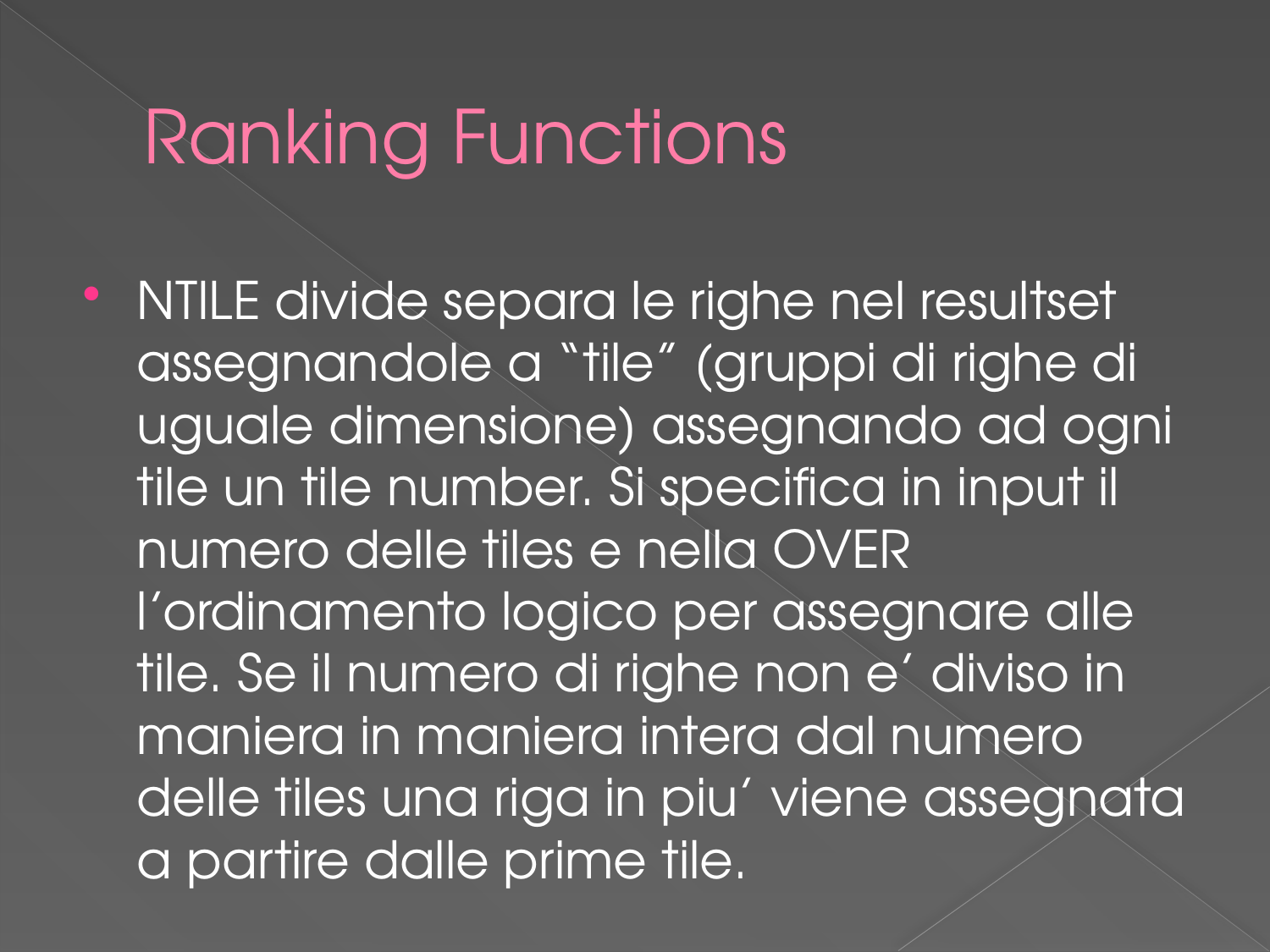

# Ranking Functions
NTILE divide separa le righe nel resultset assegnandole a “tile” (gruppi di righe di uguale dimensione) assegnando ad ogni tile un tile number. Si specifica in input il numero delle tiles e nella OVER l’ordinamento logico per assegnare alle tile. Se il numero di righe non e’ diviso in maniera in maniera intera dal numero delle tiles una riga in piu’ viene assegnata a partire dalle prime tile.